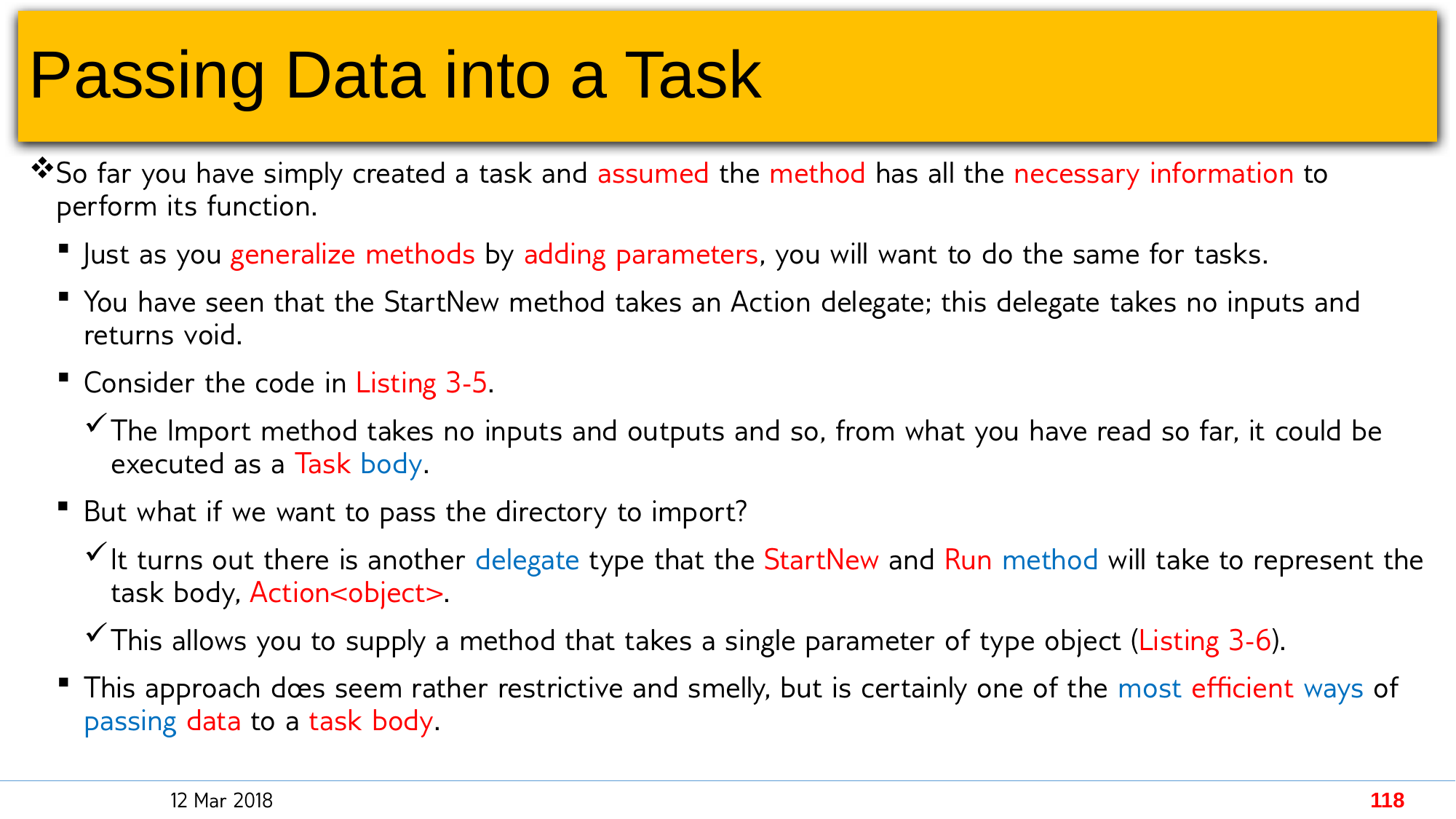

# Passing Data into a Task
So far you have simply created a task and assumed the method has all the necessary information to perform its function.
Just as you generalize methods by adding parameters, you will want to do the same for tasks.
You have seen that the StartNew method takes an Action delegate; this delegate takes no inputs and returns void.
Consider the code in Listing 3-5.
The Import method takes no inputs and outputs and so, from what you have read so far, it could be executed as a Task body.
But what if we want to pass the directory to import?
It turns out there is another delegate type that the StartNew and Run method will take to represent the task body, Action<object>.
This allows you to supply a method that takes a single parameter of type object (Listing 3-6).
This approach does seem rather restrictive and smelly, but is certainly one of the most efficient ways of passing data to a task body.
12 Mar 2018
118